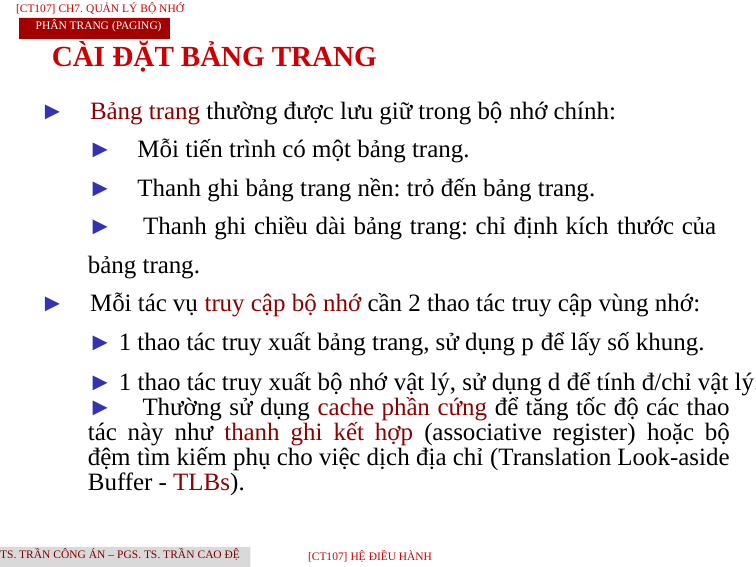

[CT107] Ch7. Quản lý bộ nhớ
Phân trang (Paging)
CÀI ĐẶT BẢNG TRANG
►    Bảng trang thường được lưu giữ trong bộ nhớ chính:
►    Mỗi tiến trình có một bảng trang.
►    Thanh ghi bảng trang nền: trỏ đến bảng trang.
►    Thanh ghi chiều dài bảng trang: chỉ định kích thước của
bảng trang.
►    Mỗi tác vụ truy cập bộ nhớ cần 2 thao tác truy cập vùng nhớ:
► 1 thao tác truy xuất bảng trang, sử dụng p để lấy số khung.
► 1 thao tác truy xuất bộ nhớ vật lý, sử dụng d để tính đ/chỉ vật lý.
►    Thường sử dụng cache phần cứng để tăng tốc độ các thao tác này như thanh ghi kết hợp (associative register) hoặc bộ đệm tìm kiếm phụ cho việc dịch địa chỉ (Translation Look-aside Buffer - TLBs).
TS. Trần Công Án – PGS. TS. Trần Cao Đệ
[CT107] HỆ điều hành